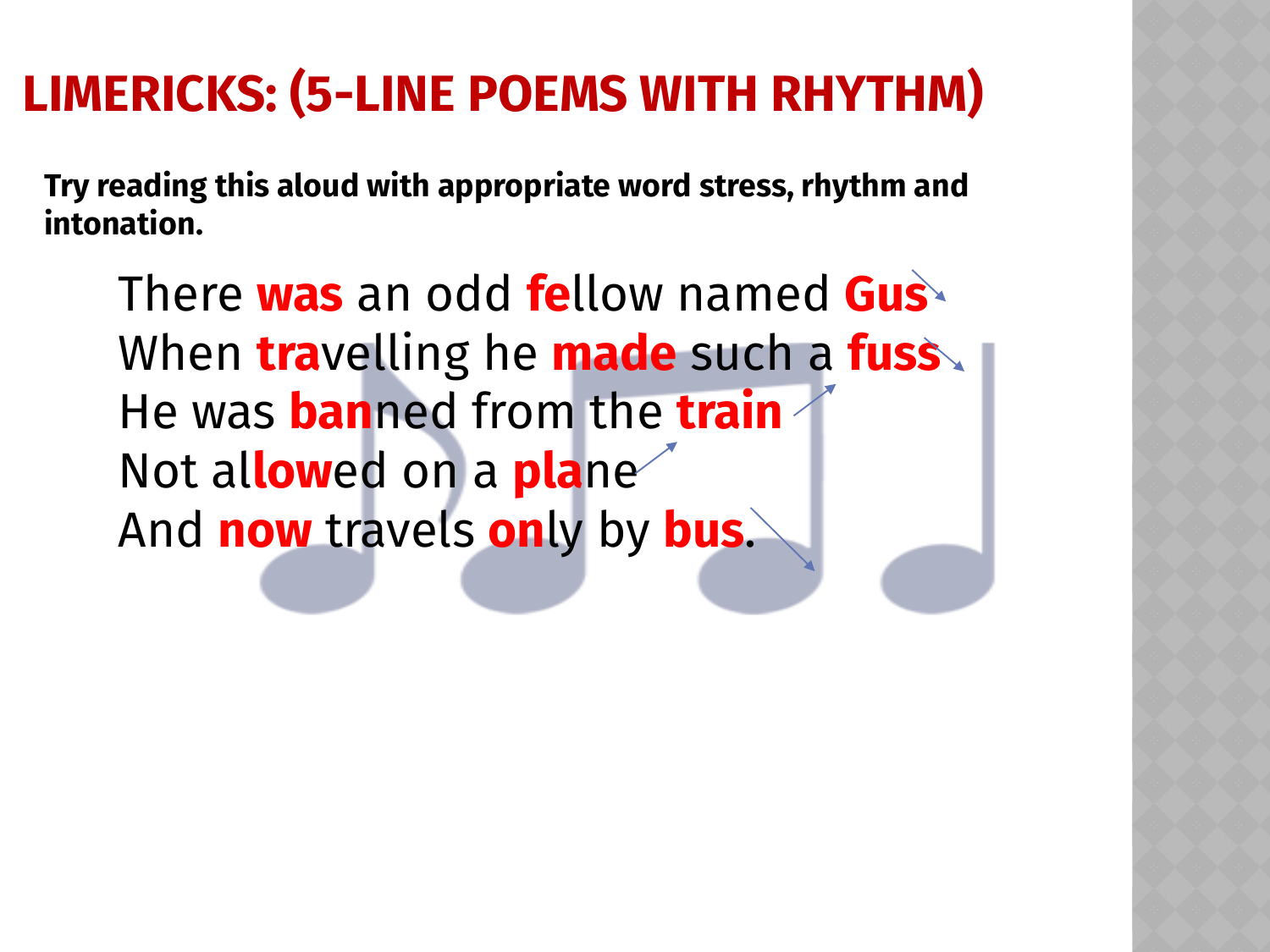

# Limericks: (5-line poems with rhythm)
Try reading this aloud with appropriate word stress, rhythm and intonation.
There was an odd fellow named Gus
When travelling he made such a fuss
He was banned from the train
Not allowed on a plane
And now travels only by bus.